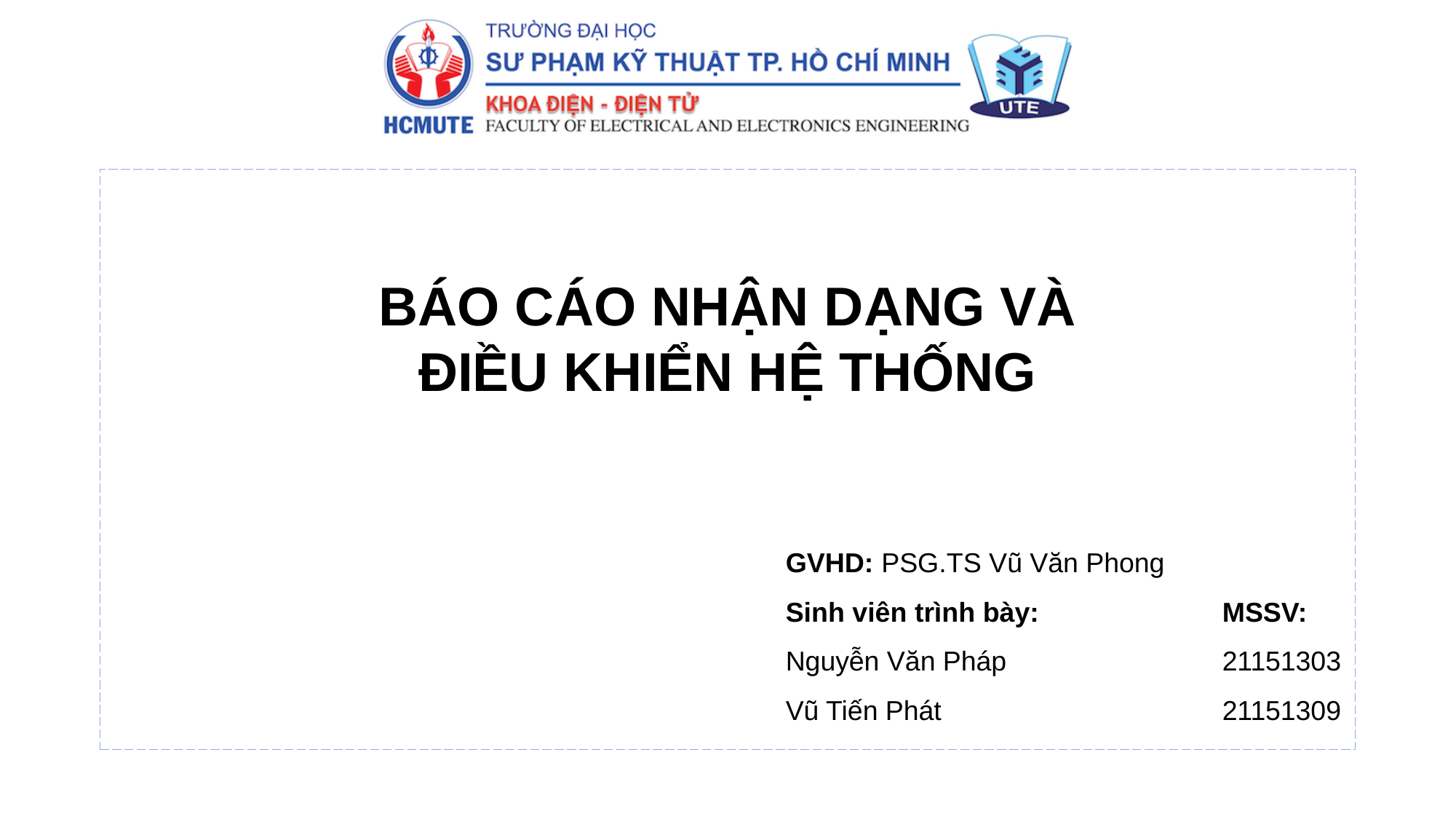

BÁO CÁO NHẬN DẠNG VÀ ĐIỀU KHIỂN HỆ THỐNG
GVHD: PSG.TS Vũ Văn Phong
Sinh viên trình bày:		MSSV:
Nguyễn Văn Pháp		21151303
Vũ Tiến Phát			21151309
1